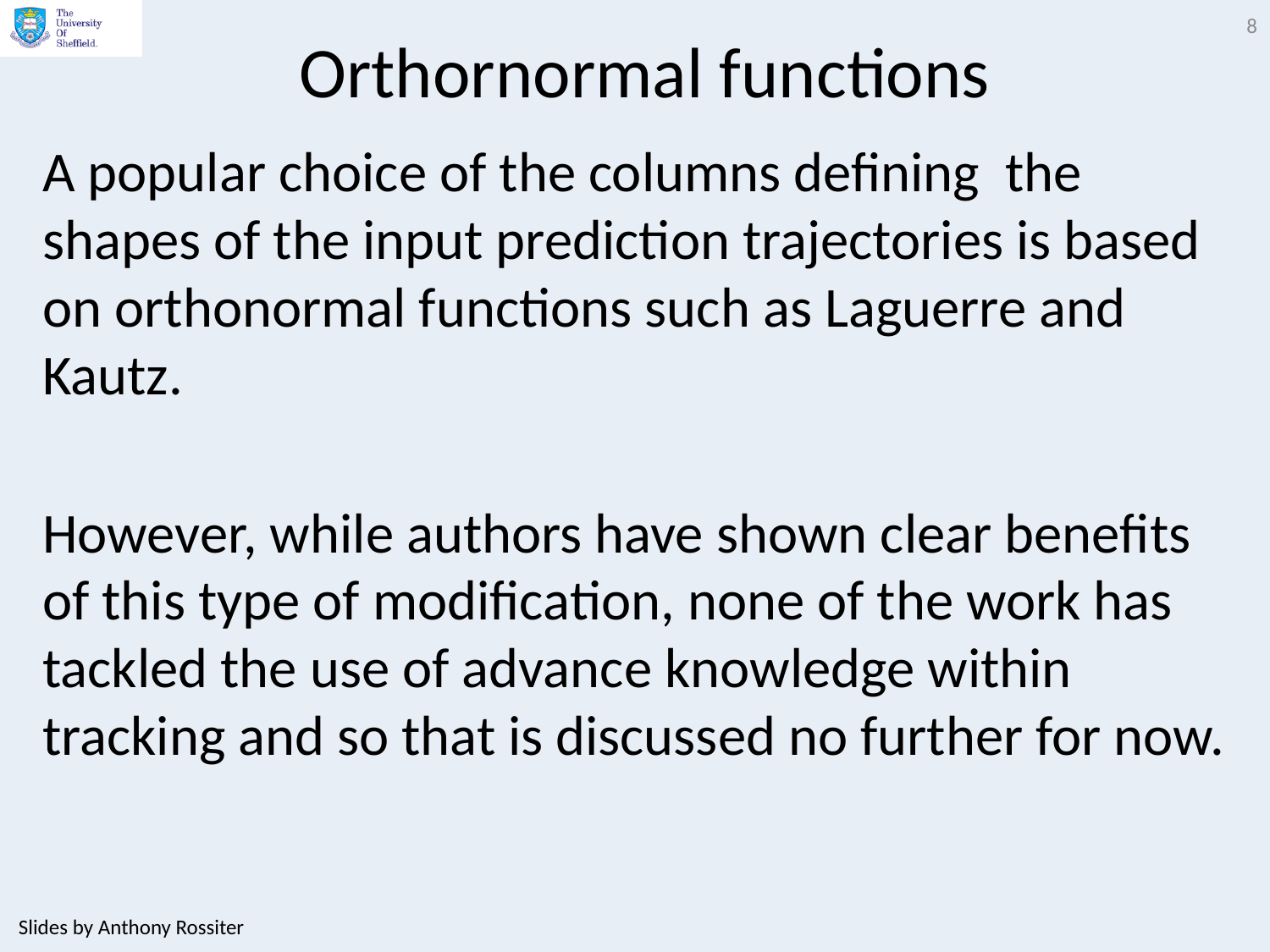

8
# Orthornormal functions
A popular choice of the columns defining  the shapes of the input prediction trajectories is based on orthonormal functions such as Laguerre and Kautz.

However, while authors have shown clear benefits of this type of modification, none of the work has tackled the use of advance knowledge within tracking and so that is discussed no further for now.
Slides by Anthony Rossiter